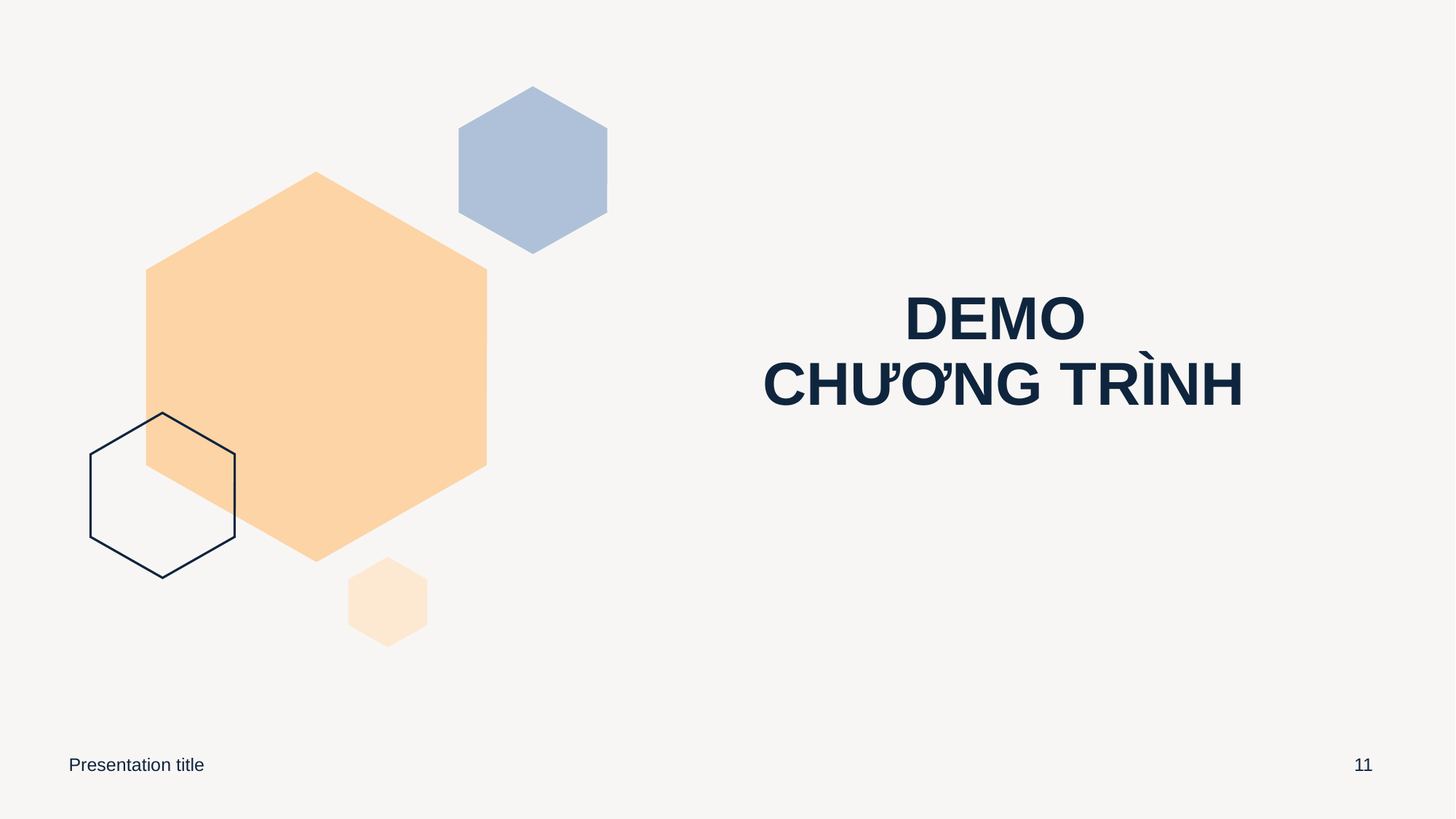

# DEMO CHƯƠNG TRÌNH
Presentation title
11